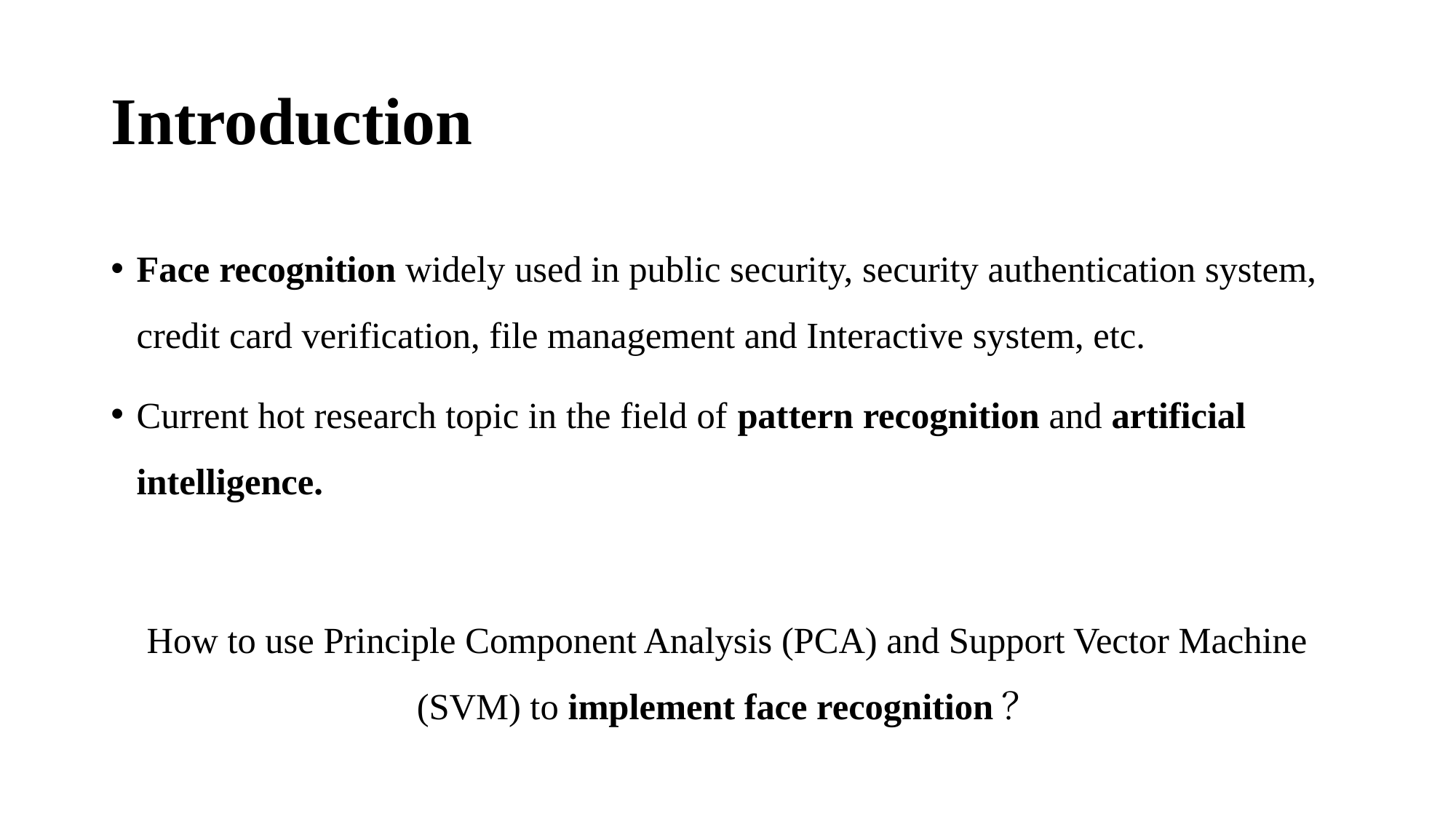

# Introduction
Face recognition widely used in public security, security authentication system, credit card verification, file management and Interactive system, etc.
Current hot research topic in the field of pattern recognition and artificial intelligence.

How to use Principle Component Analysis (PCA) and Support Vector Machine (SVM) to implement face recognition？